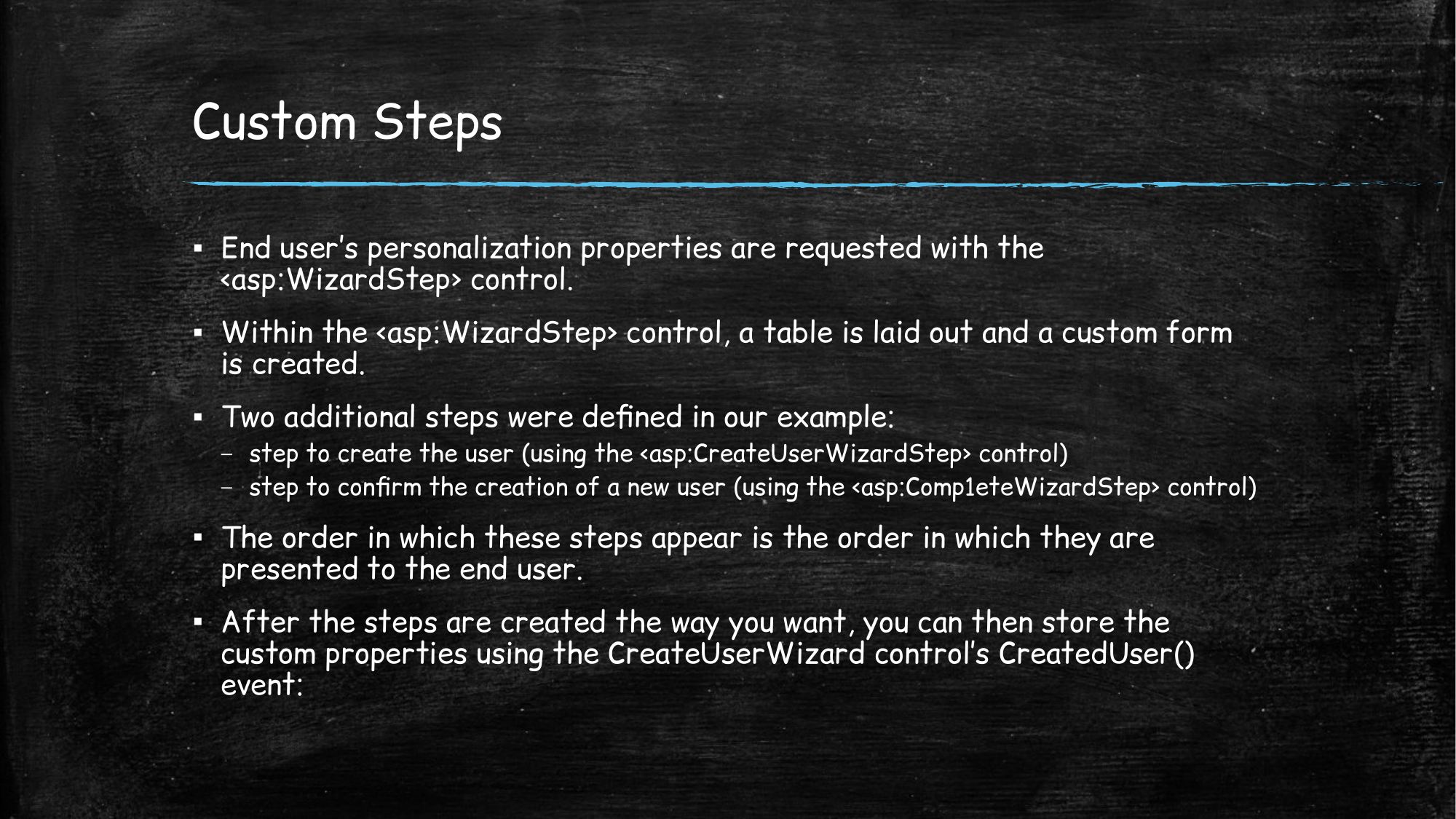

# Custom Steps
End user’s personalization properties are requested with the <asp:WizardStep> control.
Within the <asp:WizardStep> control, a table is laid out and a custom form is created.
Two additional steps were deﬁned in our example:
step to create the user (using the <asp:CreateUserWizardStep> control)
step to conﬁrm the creation of a new user (using the <asp:Comp1eteWizardStep> control)
The order in which these steps appear is the order in which they are presented to the end user.
After the steps are created the way you want, you can then store the custom properties using the CreateUserWizard control’s CreatedUser() event: